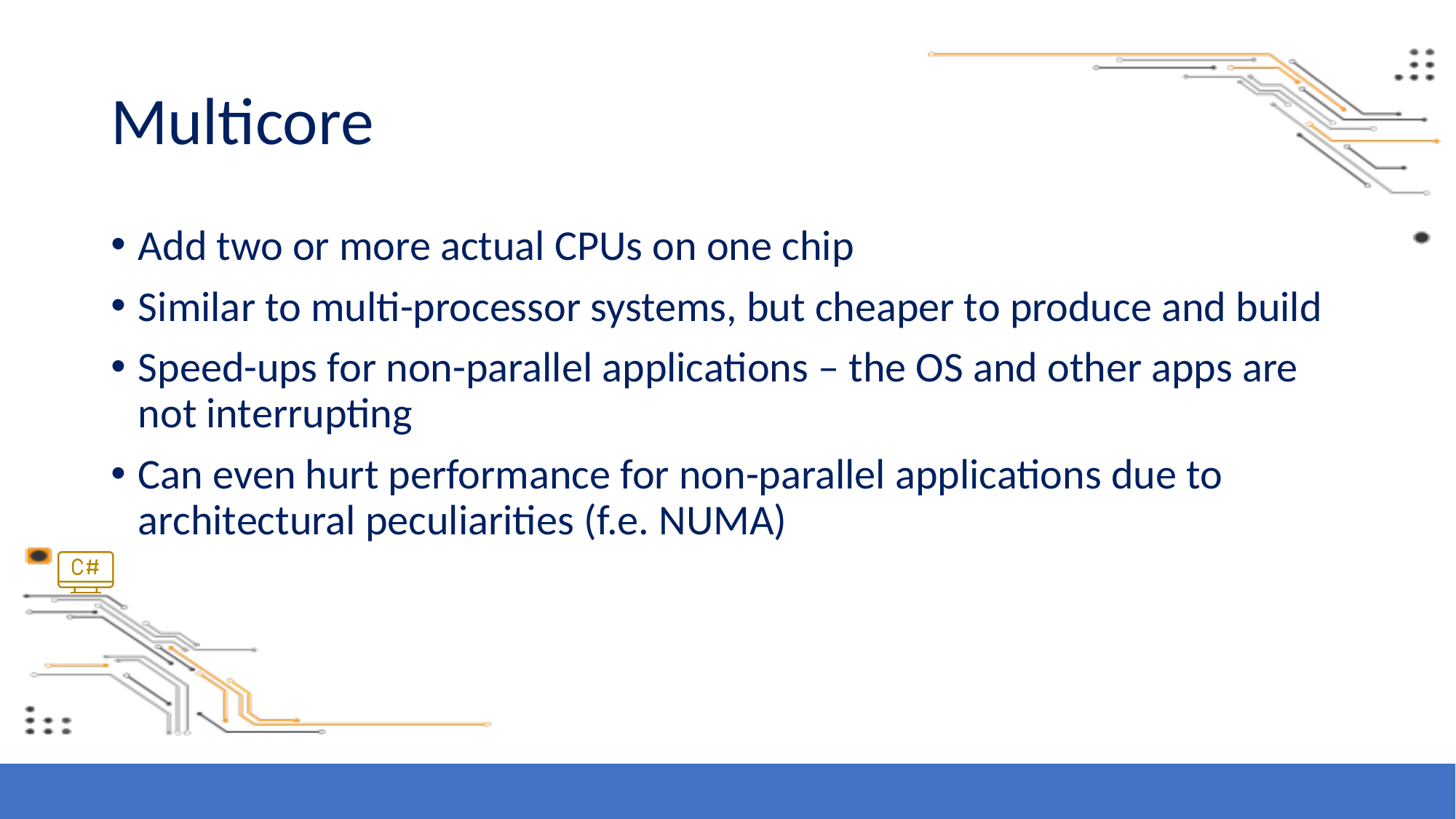

# Multicore
Add two or more actual CPUs on one chip
Similar to multi-processor systems, but cheaper to produce and build
Speed-ups for non-parallel applications – the OS and other apps are not interrupting
Can even hurt performance for non-parallel applications due to architectural peculiarities (f.e. NUMA)